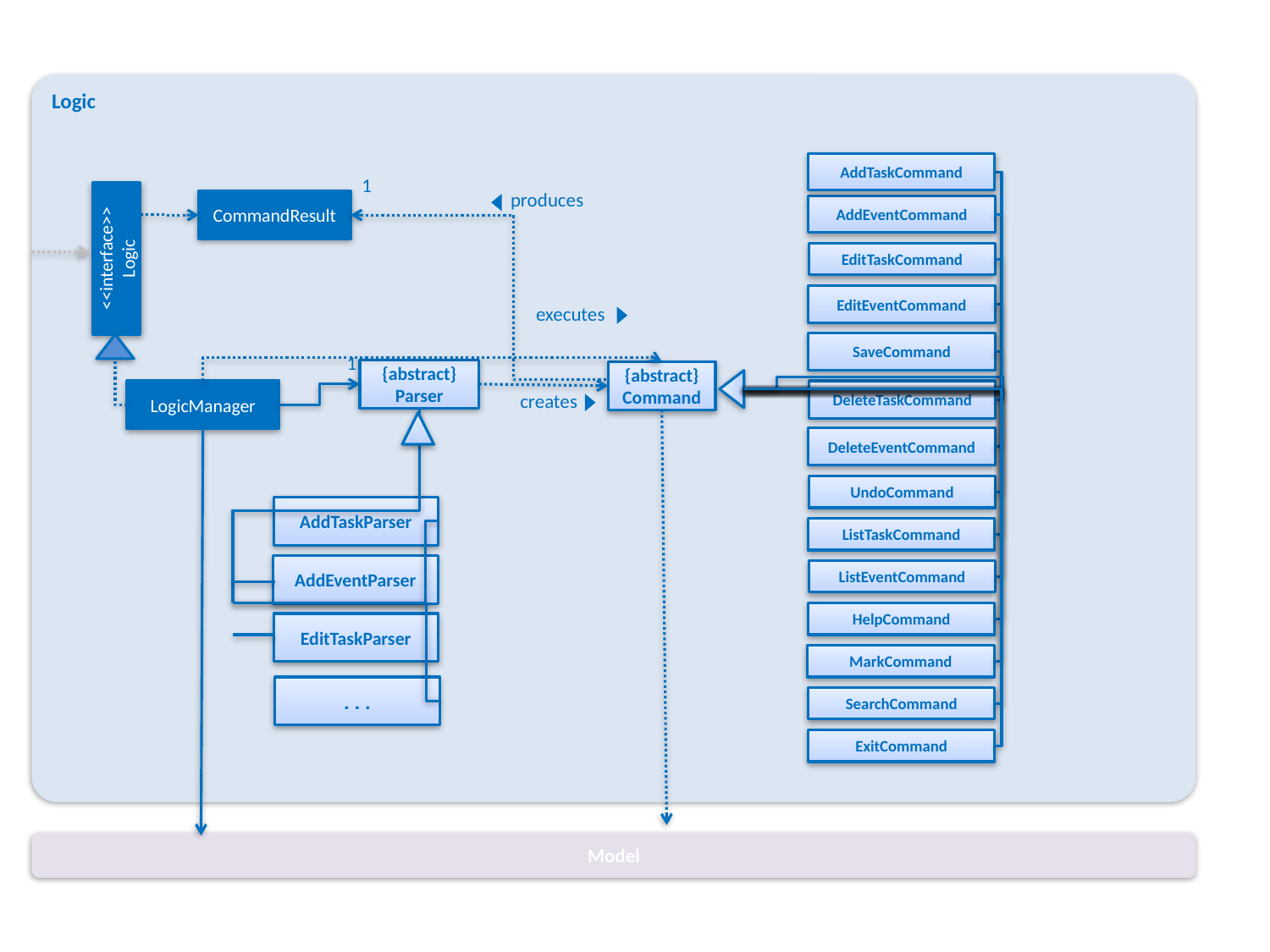

Logic
AddTaskCommand
1
produces

CommandResult
AddEventCommand
<<interface>>
Logic
EditTaskCommand
EditEventCommand
executes

SaveCommand

1
{abstract}
Parser
{abstract}
Command

LogicManager
DeleteTaskCommand
creates

DeleteEventCommand
UndoCommand
AddTaskParser
ListTaskCommand
AddEventParser
ListEventCommand
HelpCommand
EditTaskParser
MarkCommand
. . .
SearchCommand
ExitCommand
Model